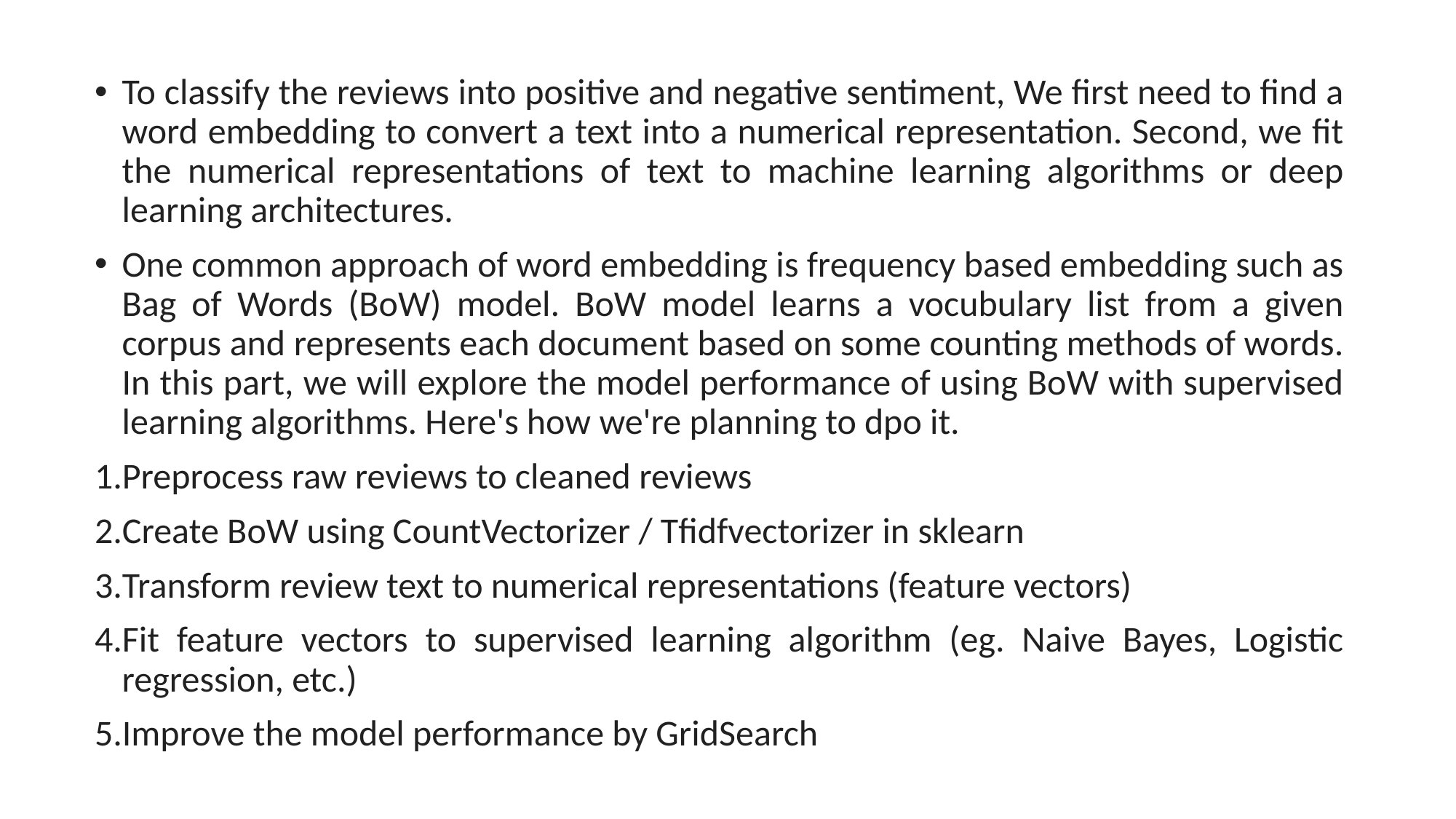

To classify the reviews into positive and negative sentiment, We first need to find a word embedding to convert a text into a numerical representation. Second, we fit the numerical representations of text to machine learning algorithms or deep learning architectures.
One common approach of word embedding is frequency based embedding such as Bag of Words (BoW) model. BoW model learns a vocubulary list from a given corpus and represents each document based on some counting methods of words. In this part, we will explore the model performance of using BoW with supervised learning algorithms. Here's how we're planning to dpo it.
Preprocess raw reviews to cleaned reviews
Create BoW using CountVectorizer / Tfidfvectorizer in sklearn
Transform review text to numerical representations (feature vectors)
Fit feature vectors to supervised learning algorithm (eg. Naive Bayes, Logistic regression, etc.)
Improve the model performance by GridSearch